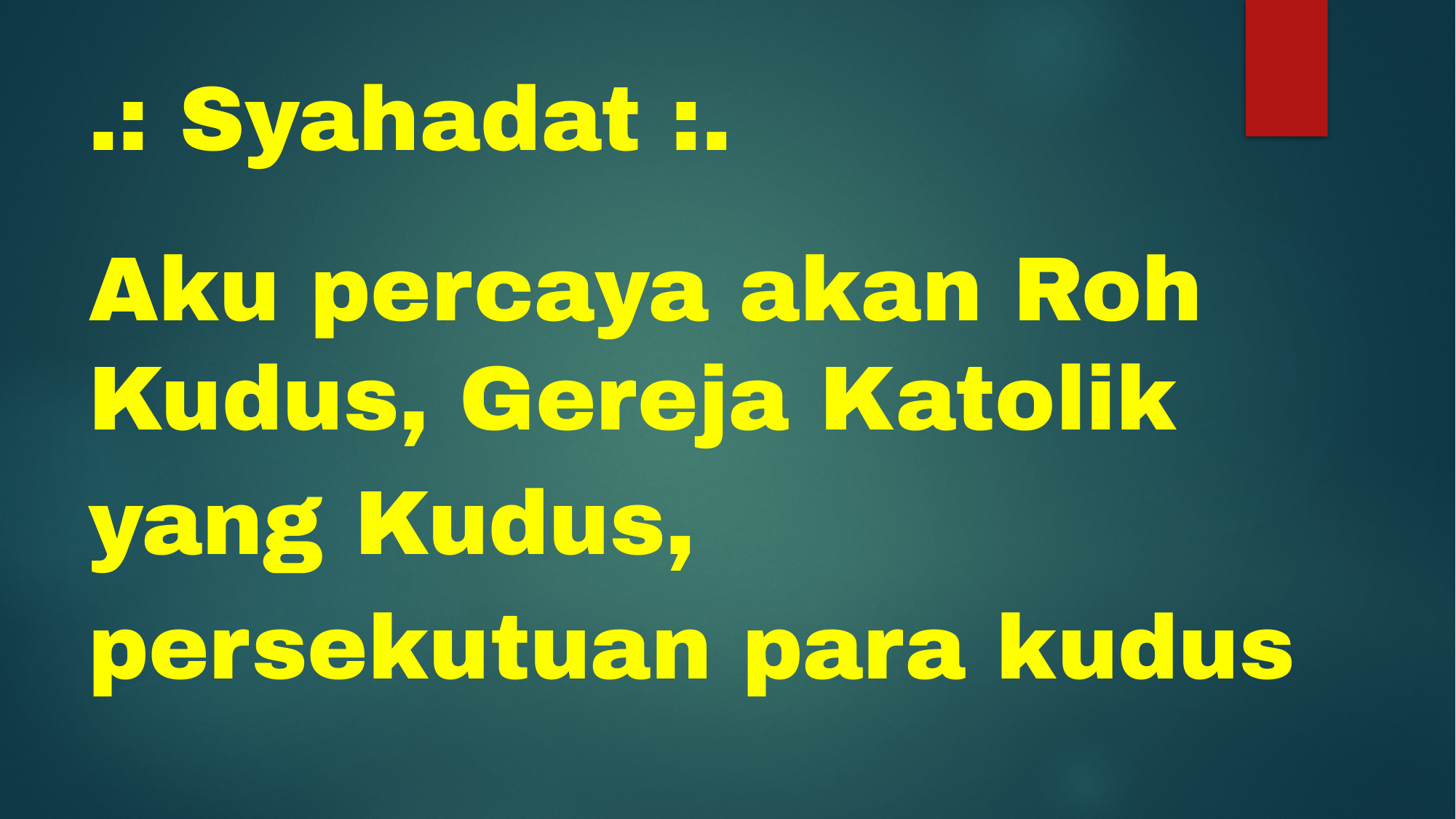

# .: Syahadat :.
Aku percaya akan Roh Kudus, Gereja Katolik
yang Kudus,
persekutuan para kudus